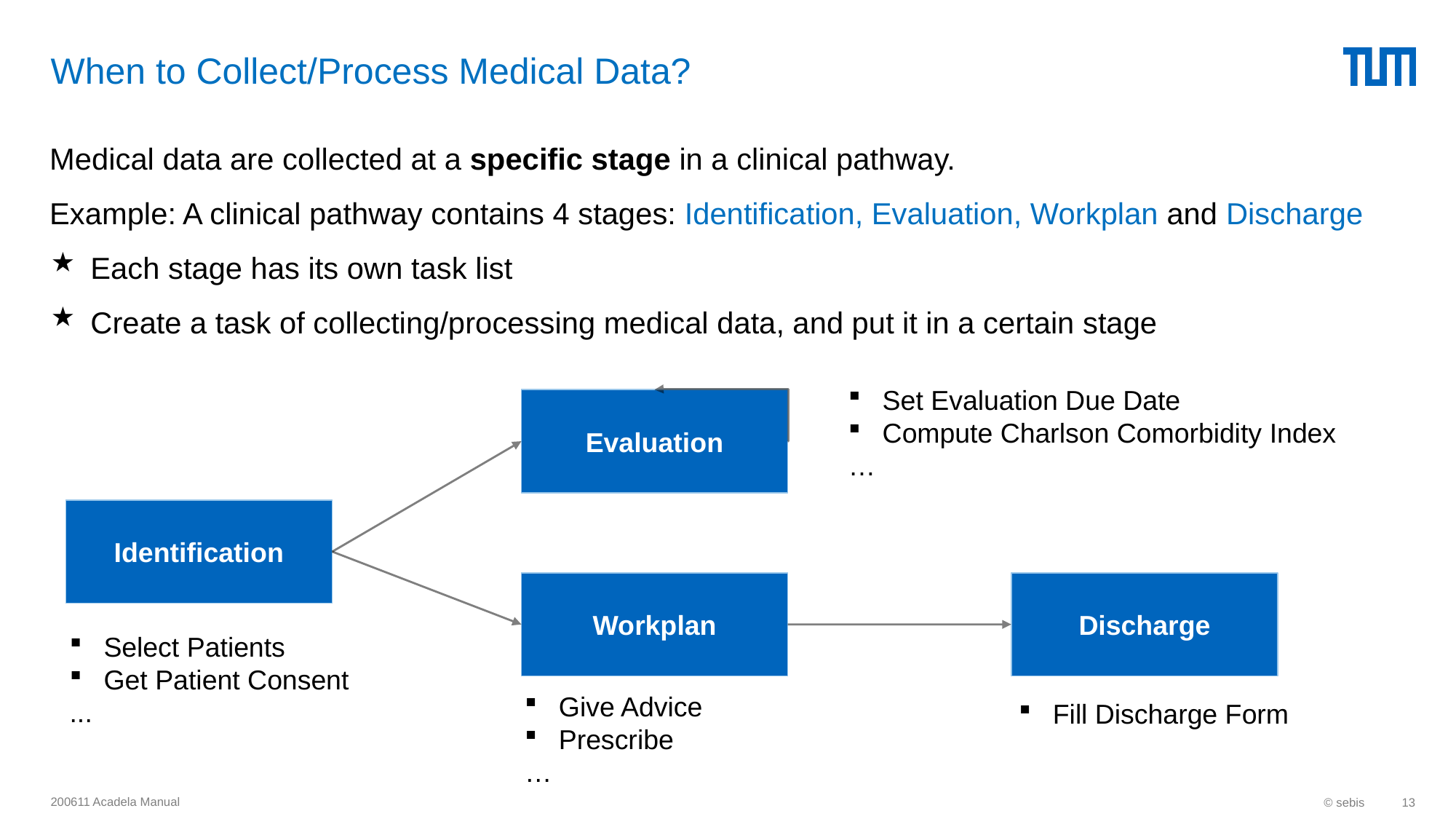

# When to Collect/Process Medical Data?
Medical data are collected at a specific stage in a clinical pathway.
Example: A clinical pathway contains 4 stages: Identification, Evaluation, Workplan and Discharge
Each stage has its own task list
Create a task of collecting/processing medical data, and put it in a certain stage

Set Evaluation Due Date
Compute Charlson Comorbidity Index
…
Evaluation
Identification
Workplan
Discharge
Select Patients
Get Patient Consent
...
Give Advice
Prescribe
…
Fill Discharge Form
200611 Acadela Manual
© sebis
13